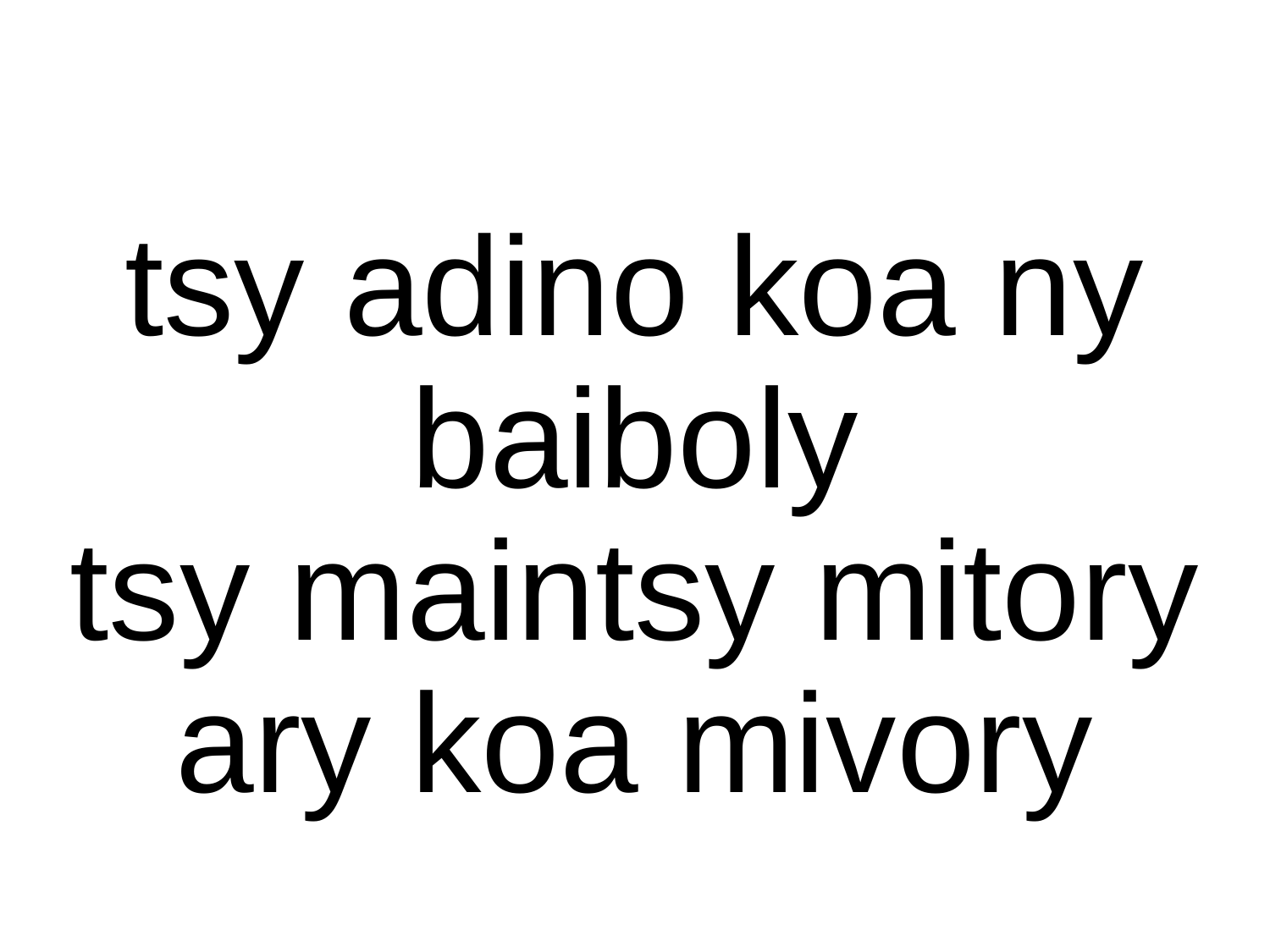

tsy adino koa ny baiboly
tsy maintsy mitory ary koa mivory